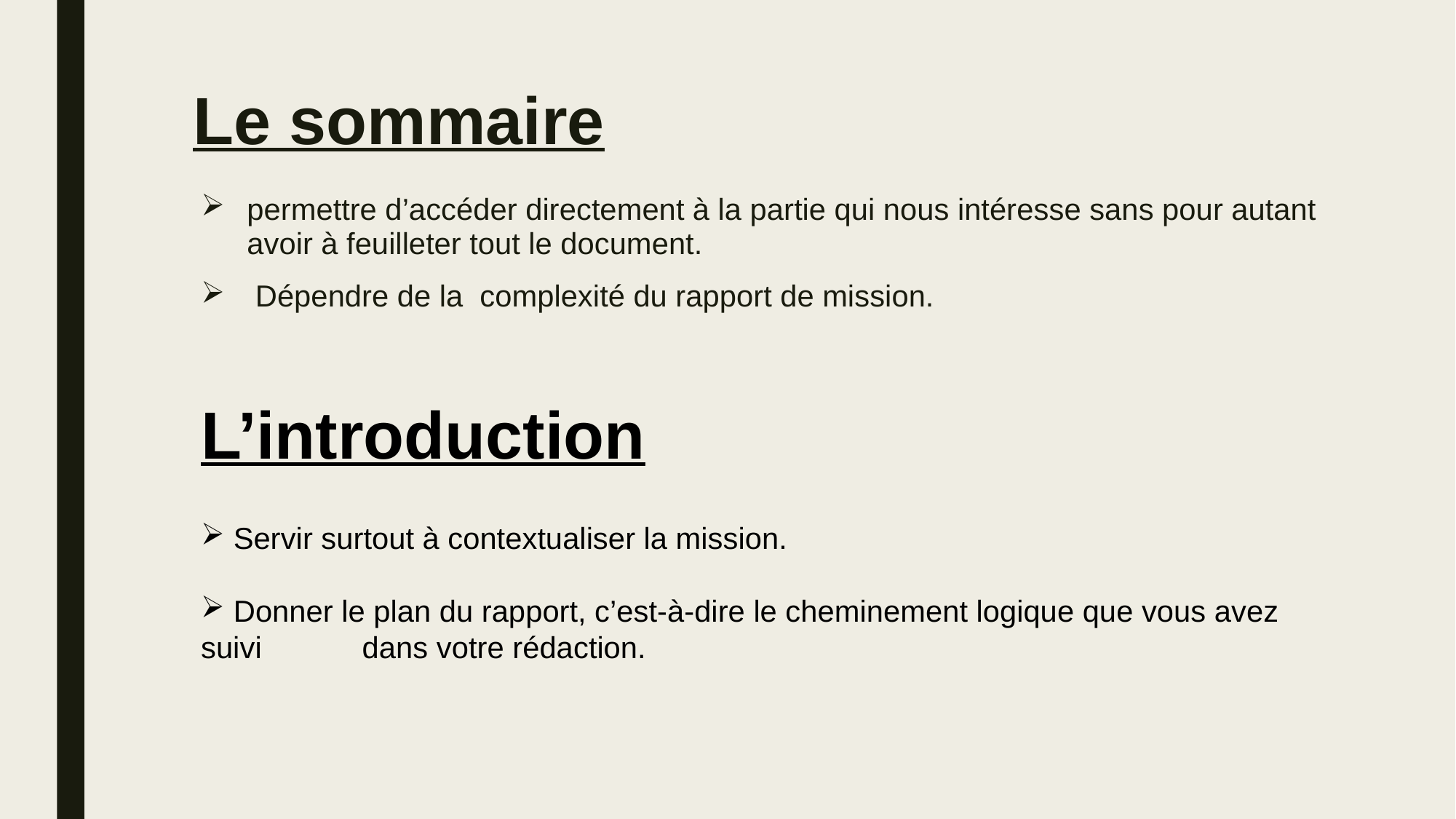

# Le sommaire
permettre d’accéder directement à la partie qui nous intéresse sans pour autant avoir à feuilleter tout le document.
 Dépendre de la  complexité du rapport de mission.

L’introduction
 Servir surtout à contextualiser la mission.

 Donner le plan du rapport, c’est-à-dire le cheminement logique que vous avez suivi            dans votre rédaction.